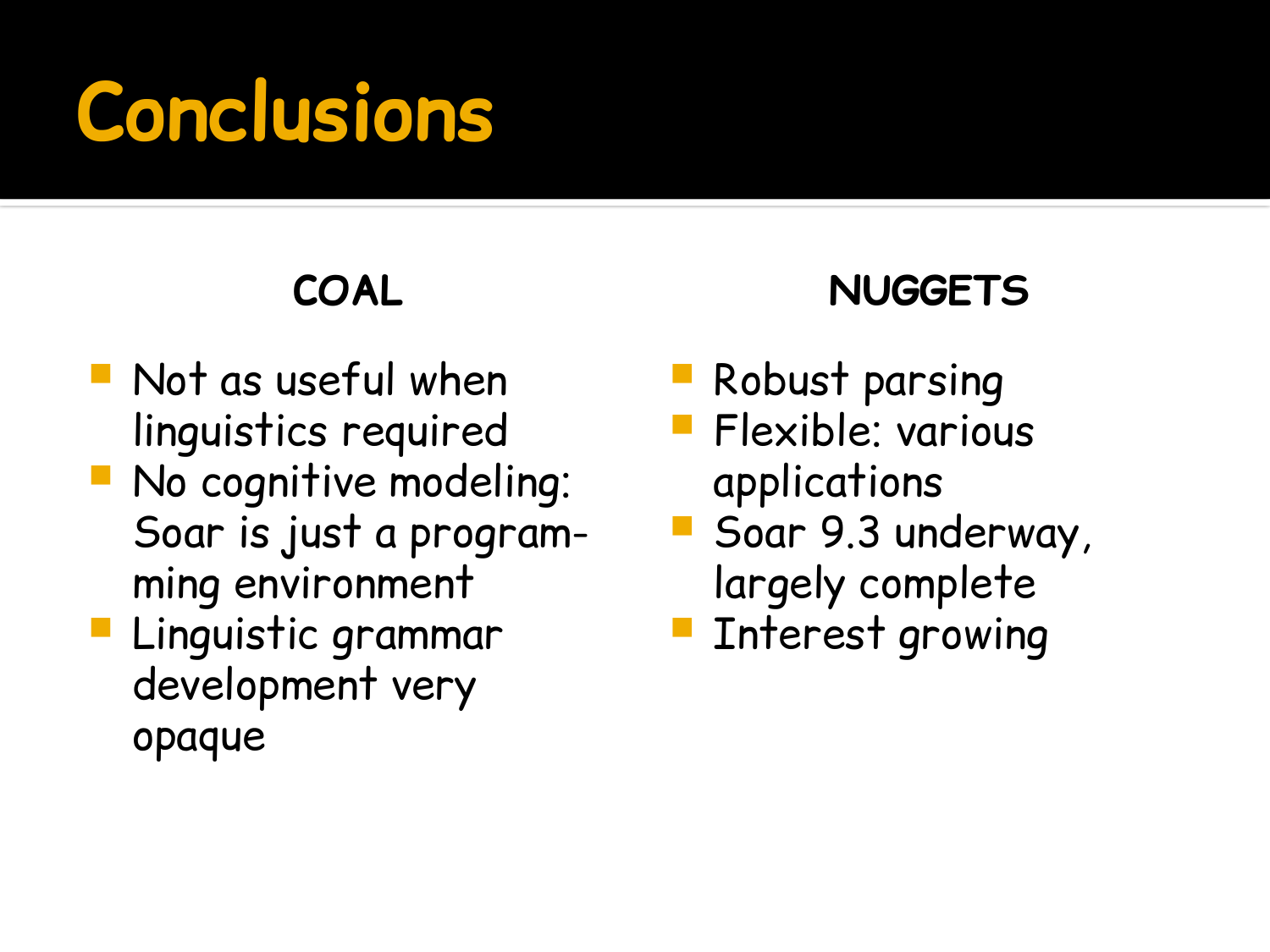

# Conclusions
Coal
Nuggets
Not as useful when linguistics required
No cognitive modeling: Soar is just a program-ming environment
Linguistic grammar development very opaque
Robust parsing
Flexible: various applications
Soar 9.3 underway, largely complete
Interest growing